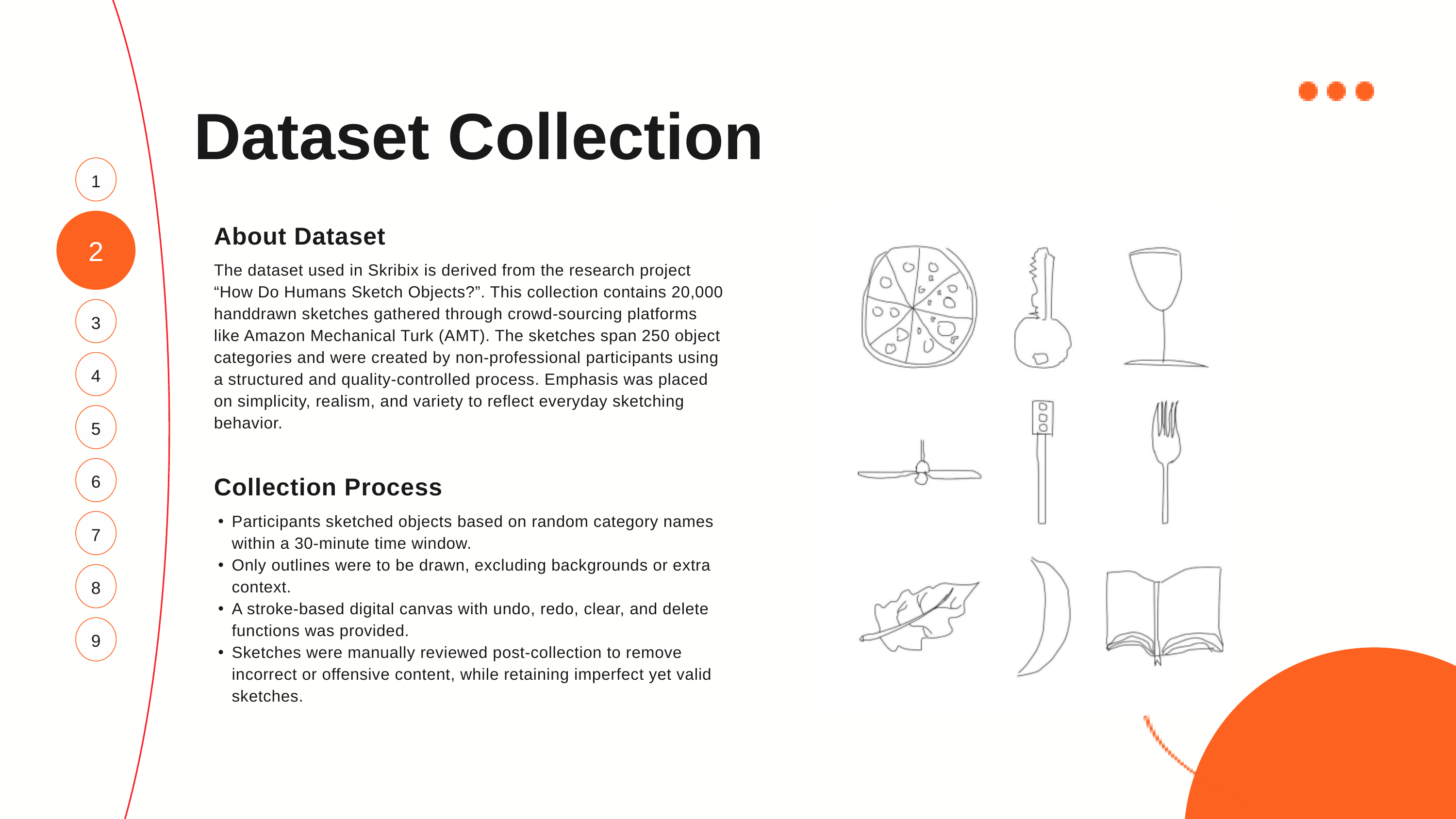

Dataset Collection

1

2
About Dataset
The dataset used in Skribix is derived from the research project “How Do Humans Sketch Objects?”. This collection contains 20,000 handdrawn sketches gathered through crowd-sourcing platforms like Amazon Mechanical Turk (AMT). The sketches span 250 object categories and were created by non-professional participants using a structured and quality-controlled process. Emphasis was placed on simplicity, realism, and variety to reflect everyday sketching behavior.

3

4

5

6
Collection Process

Participants sketched objects based on random category names within a 30-minute time window.
Only outlines were to be drawn, excluding backgrounds or extra context.
A stroke-based digital canvas with undo, redo, clear, and delete functions was provided.
Sketches were manually reviewed post-collection to remove incorrect or offensive content, while retaining imperfect yet valid sketches.

7

8

9